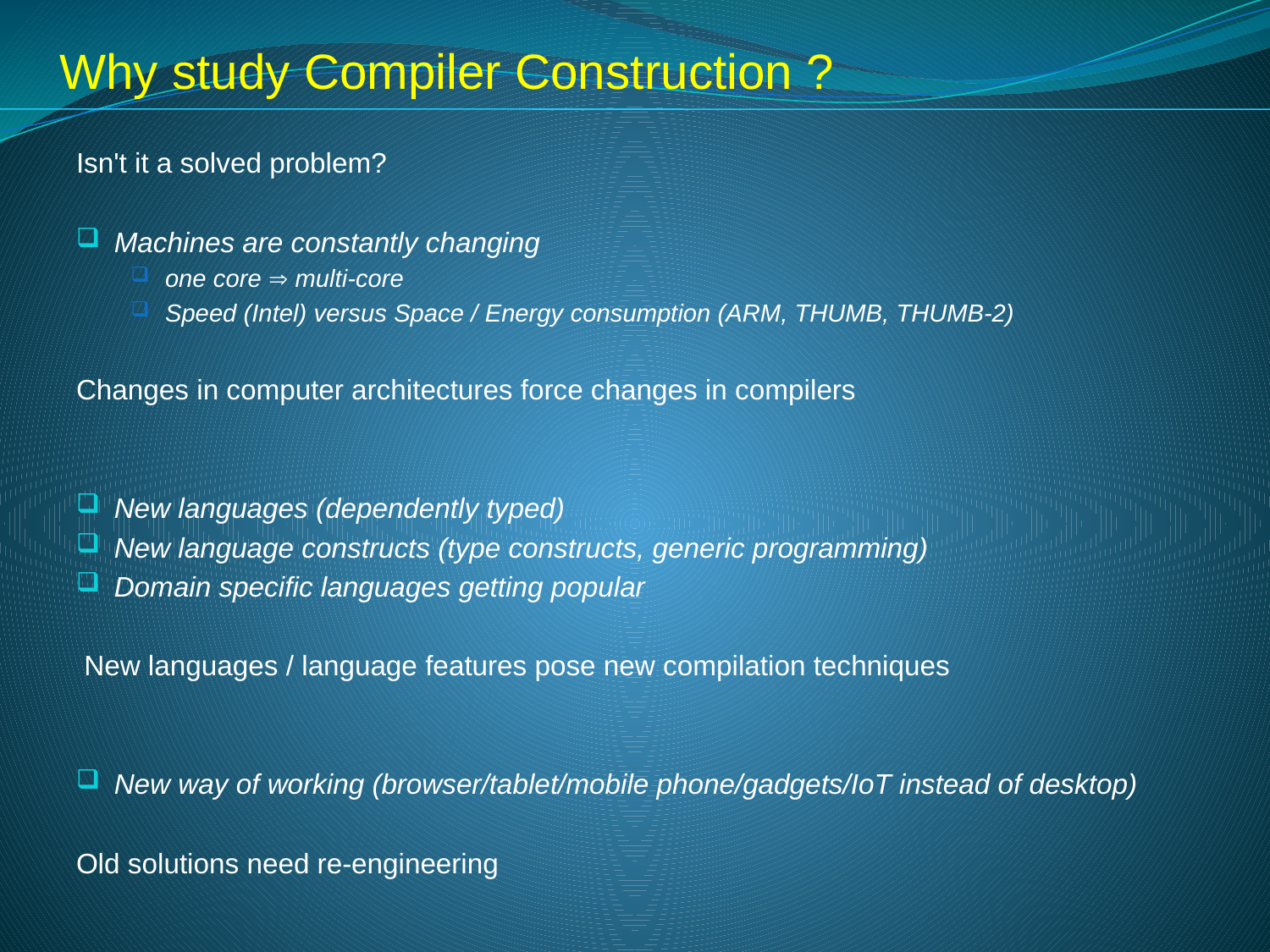

# Why study Compiler Construction ?
Isn't it a solved problem?

Machines are constantly changing
one core ⇒ multi-core
Speed (Intel) versus Space / Energy consumption (ARM, THUMB, THUMB-2)

Changes in computer architectures force changes in compilers

New languages (dependently typed)
New language constructs (type constructs, generic programming)
Domain specific languages getting popular

 New languages / language features pose new compilation techniques

New way of working (browser/tablet/mobile phone/gadgets/IoT instead of desktop)

Old solutions need re-engineering